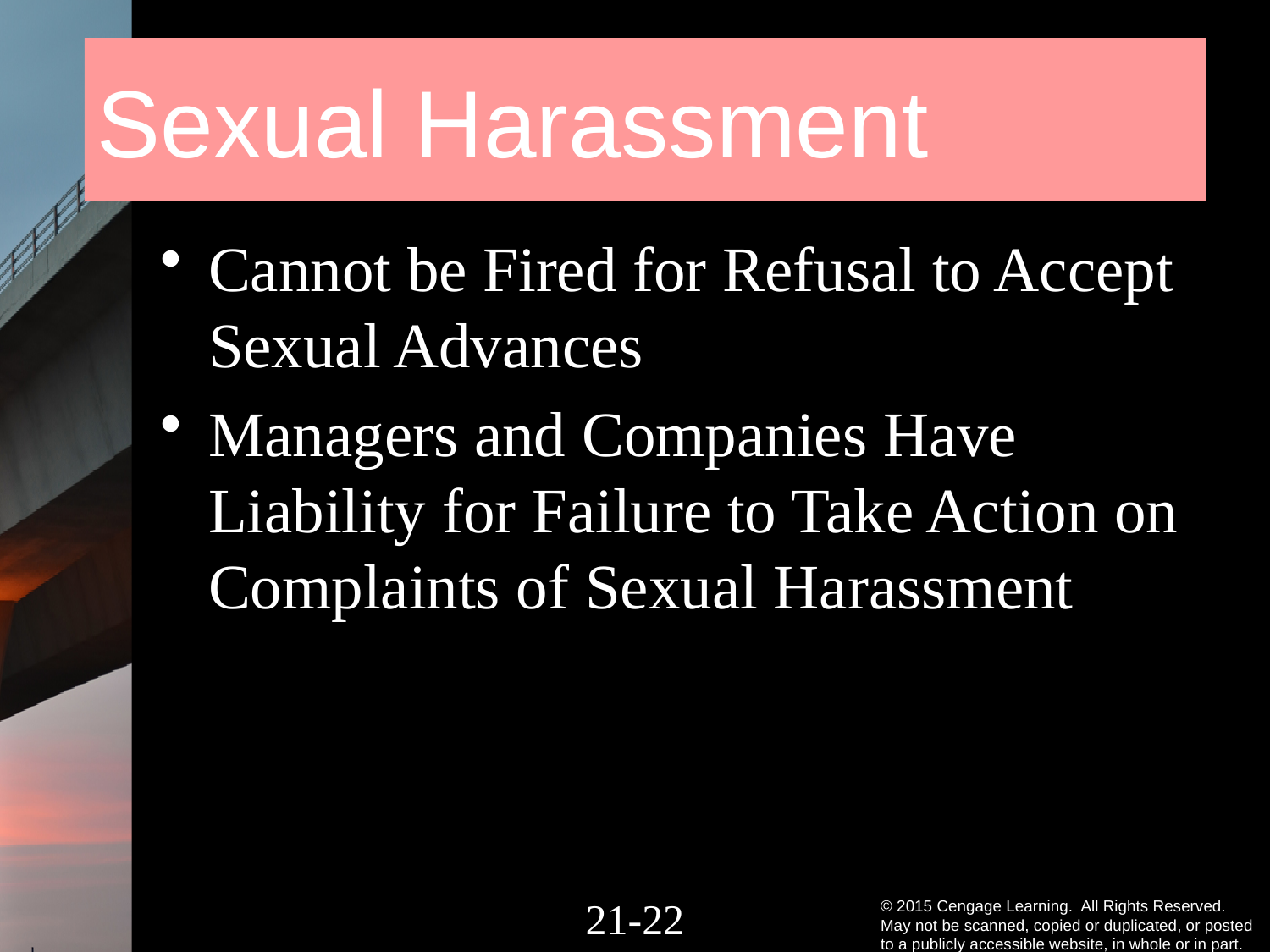

# Sexual Harassment
Cannot be Fired for Refusal to Accept Sexual Advances
Managers and Companies Have Liability for Failure to Take Action on Complaints of Sexual Harassment
21-22